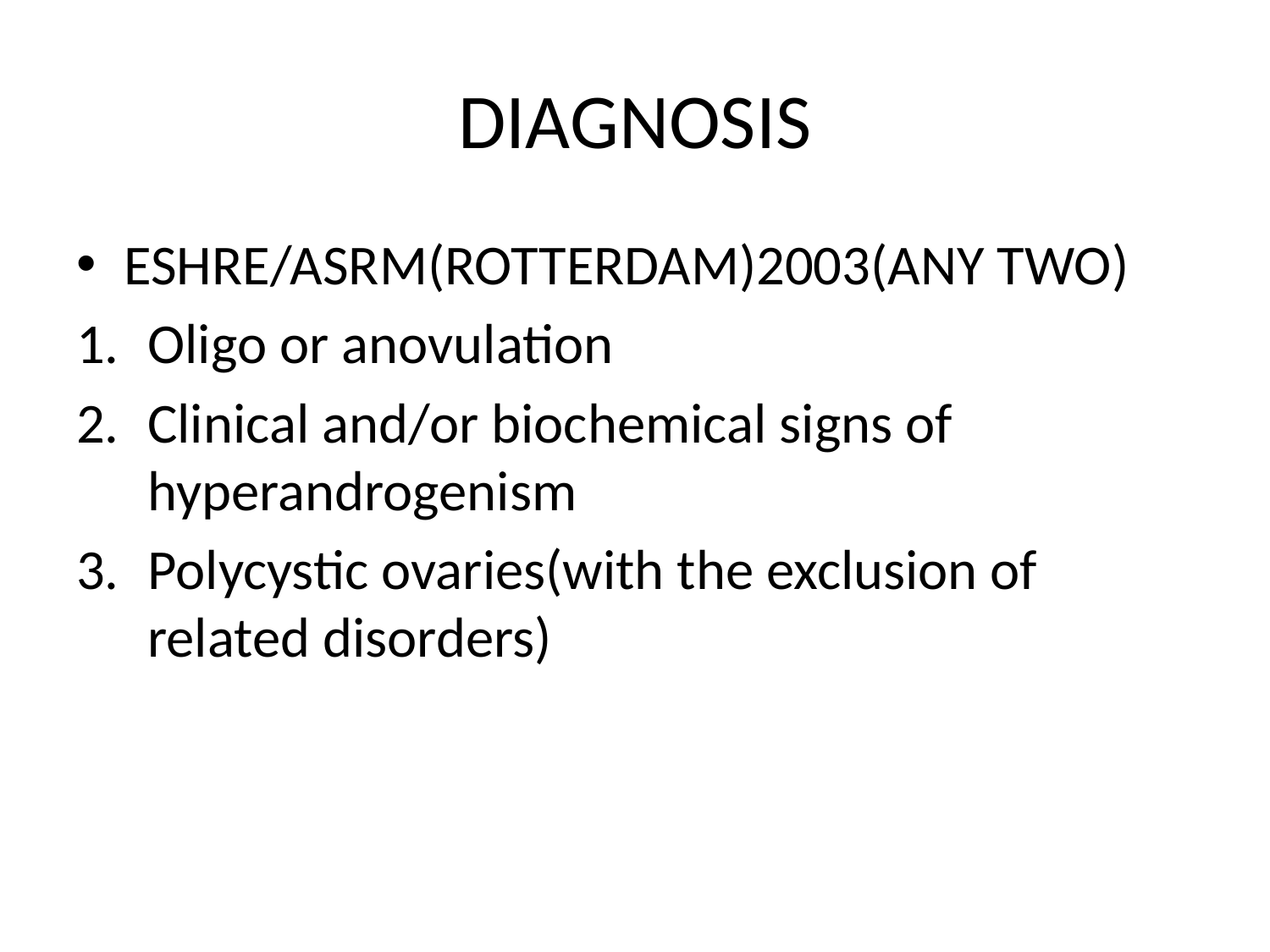

# DIAGNOSIS
ESHRE/ASRM(ROTTERDAM)2003(ANY TWO)
Oligo or anovulation
Clinical and/or biochemical signs of hyperandrogenism
Polycystic ovaries(with the exclusion of related disorders)